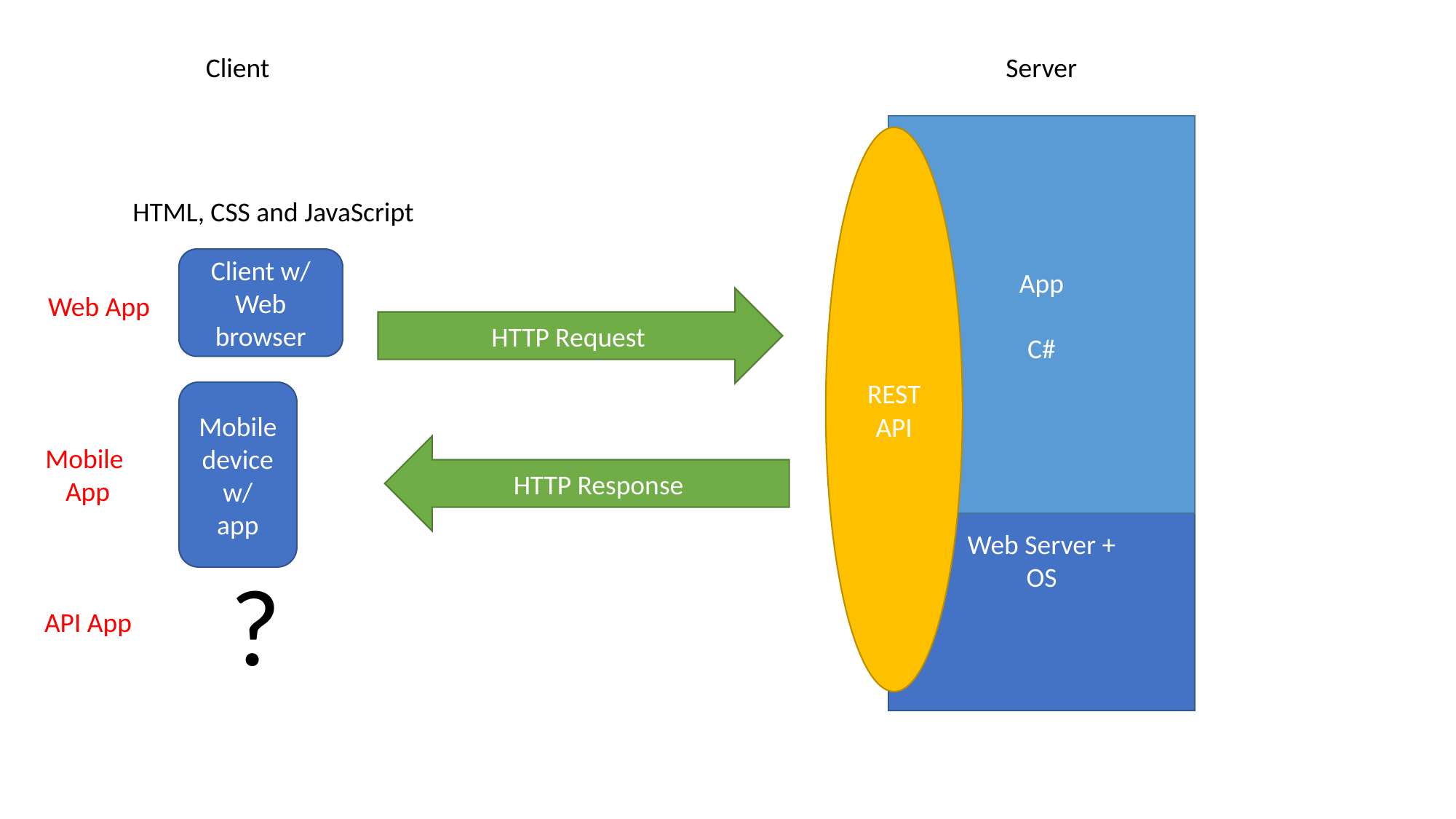

Client
Server
App

C#
REST
API
HTML, CSS and JavaScript
Client w/
Web browser
Web App
HTTP Request
Mobile device w/
app
Web Server +
OS
Mobile
 App
HTTP Response
?
API App